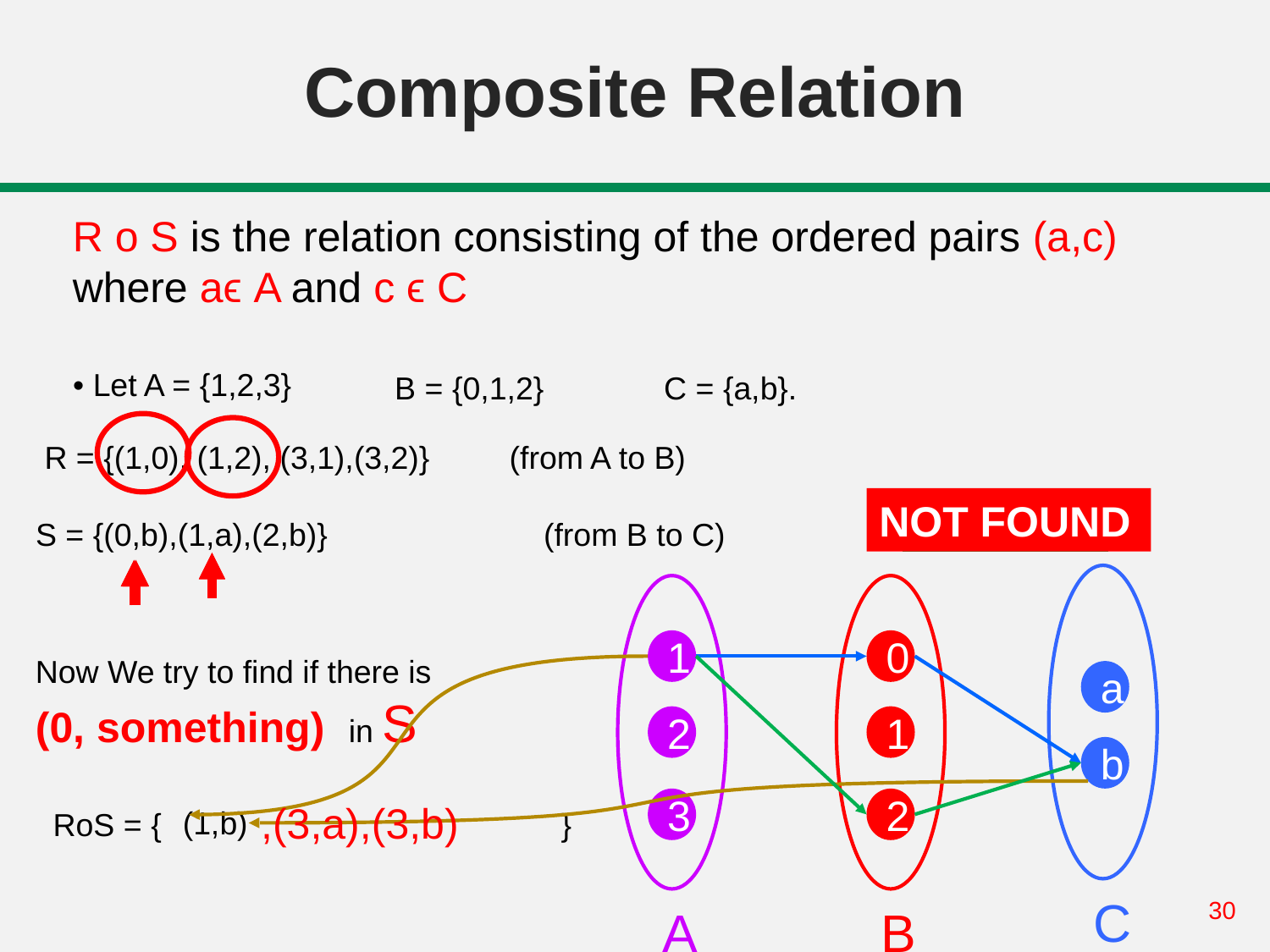

# Composite Relation
R o S is the relation consisting of the ordered pairs (a,c) where aϵ A and c ϵ C

• Let A = {1,2,3}

B = {0,1,2}
C = {a,b}.

 R = {(1,0), (1,2), (3,1),(3,2)}         (from A to B)

S = {(0,b),(1,a),(2,b)} 		(from B to C)
NOT FOUND
FOUND!!

1
0
Now We try to find if there is (0, something)  in S
a
2
1
b
3
2
,(3,a),(3,b)
(1,b)
RoS = { 				}
C
A
B